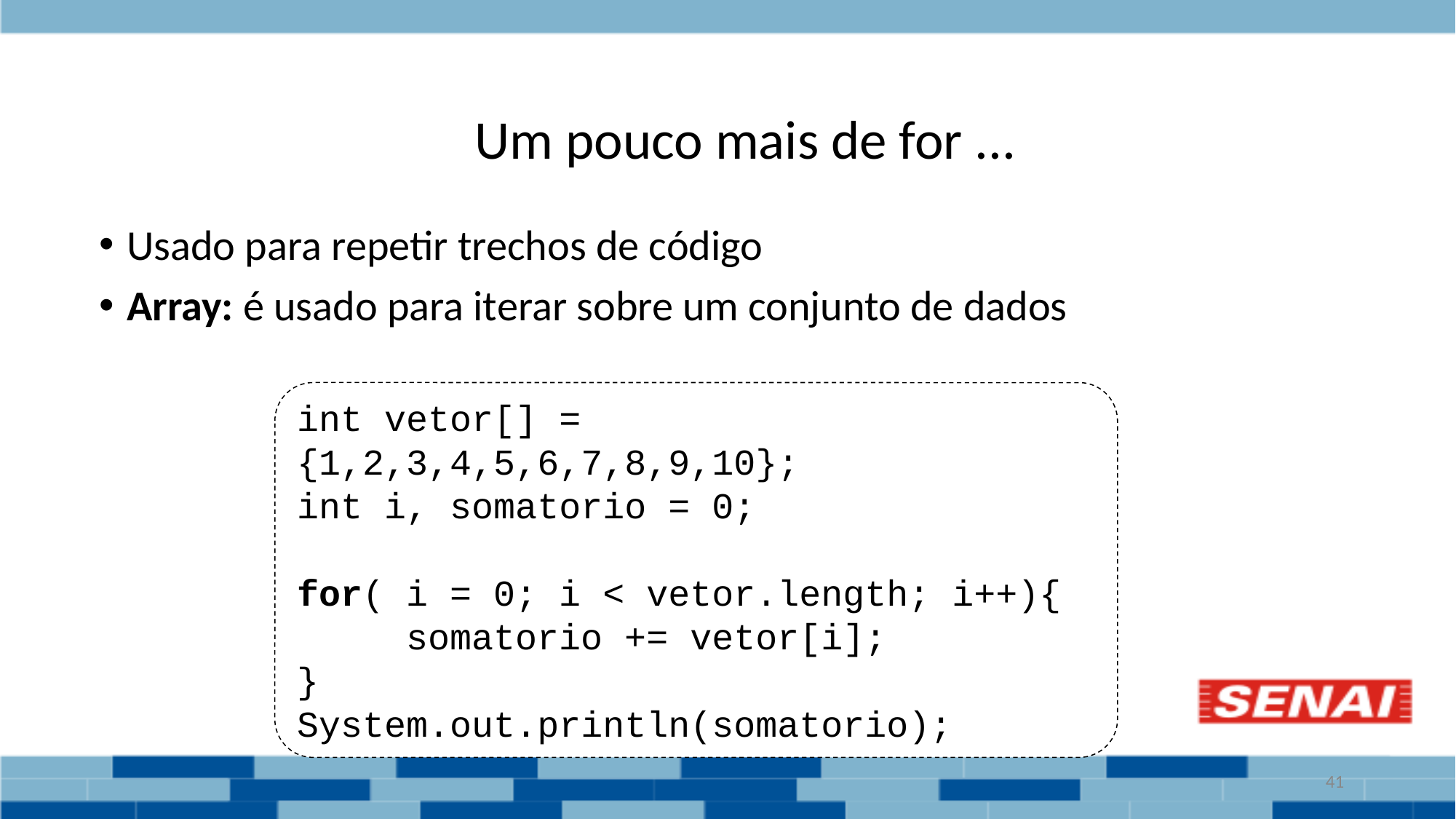

# Um pouco mais de for ...
Usado para repetir trechos de código
Array: é usado para iterar sobre um conjunto de dados
int vetor[] = {1,2,3,4,5,6,7,8,9,10};
int i, somatorio = 0;

for( i = 0; i < vetor.length; i++){
	somatorio += vetor[i];
}
System.out.println(somatorio);
41